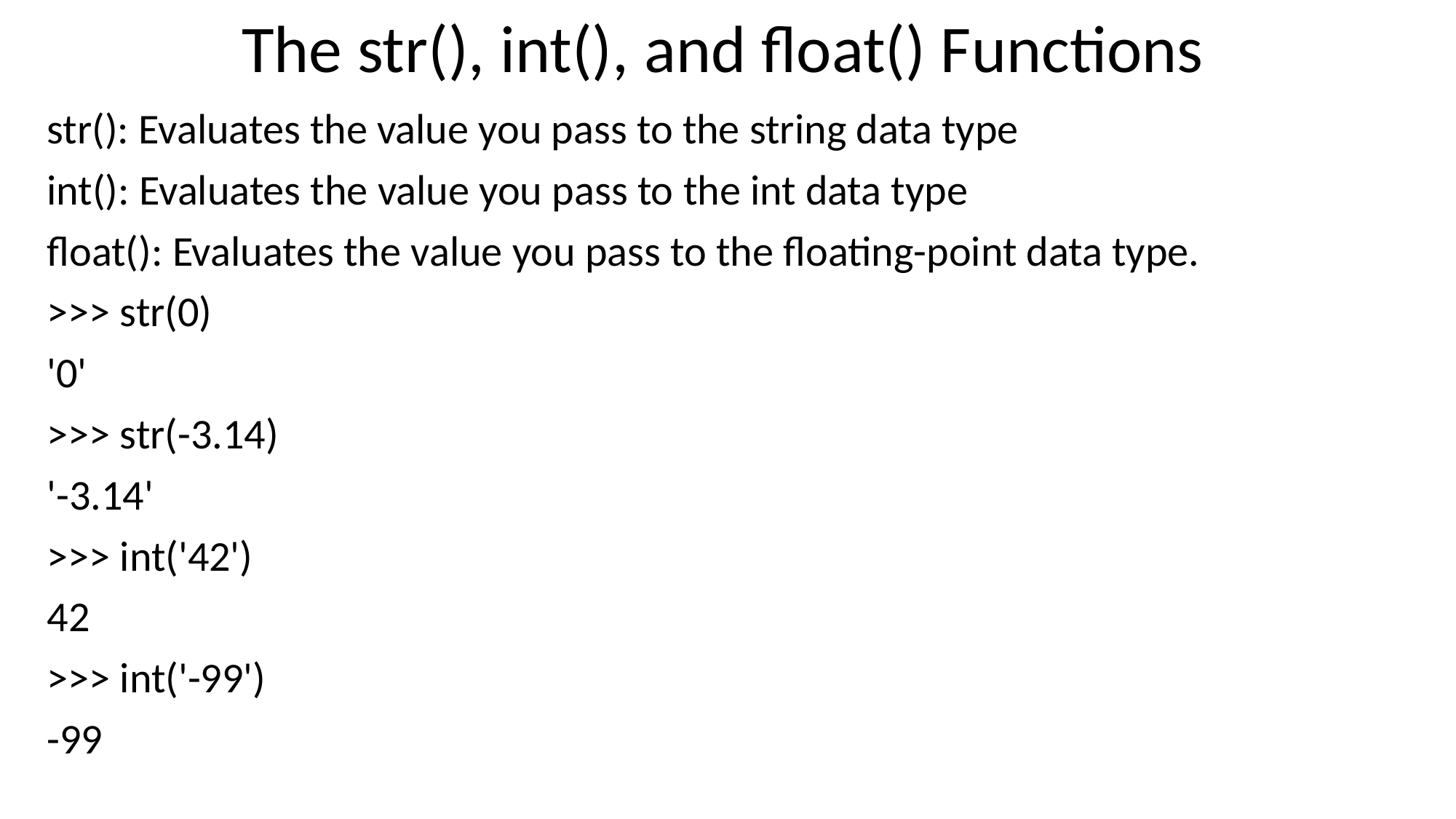

# The str(), int(), and float() Functions
str(): Evaluates the value you pass to the string data type
int(): Evaluates the value you pass to the int data type
float(): Evaluates the value you pass to the floating-point data type.
>>> str(0)
'0'
>>> str(-3.14)
'-3.14'
>>> int('42')
42
>>> int('-99')
-99